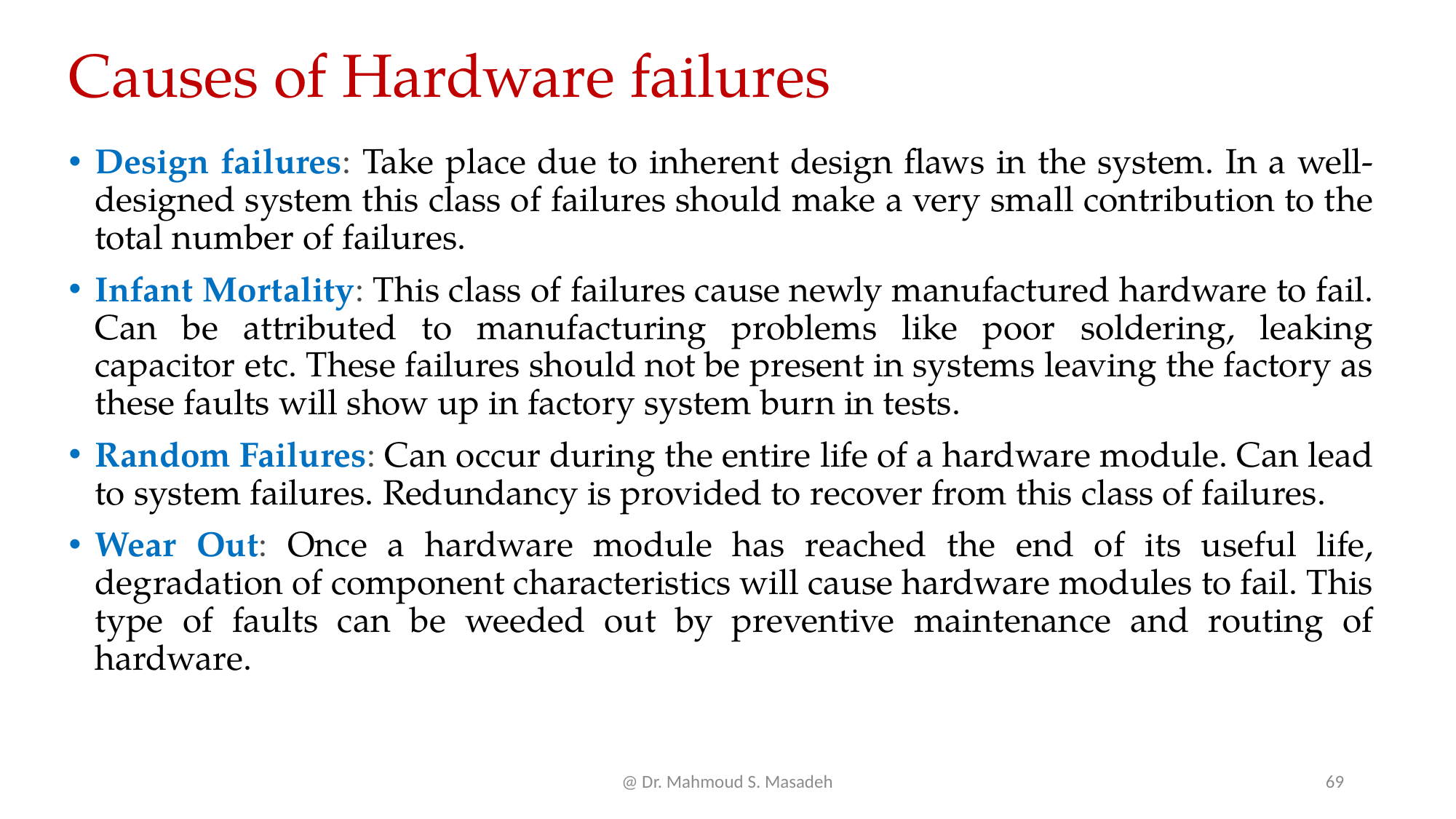

# Causes of Hardware failures
Design failures: Take place due to inherent design flaws in the system. In a well-designed system this class of failures should make a very small contribution to the total number of failures.
Infant Mortality: This class of failures cause newly manufactured hardware to fail. Can be attributed to manufacturing problems like poor soldering, leaking capacitor etc. These failures should not be present in systems leaving the factory as these faults will show up in factory system burn in tests.
Random Failures: Can occur during the entire life of a hardware module. Can lead to system failures. Redundancy is provided to recover from this class of failures.
Wear Out: Once a hardware module has reached the end of its useful life, degradation of component characteristics will cause hardware modules to fail. This type of faults can be weeded out by preventive maintenance and routing of hardware.
@ Dr. Mahmoud S. Masadeh
69